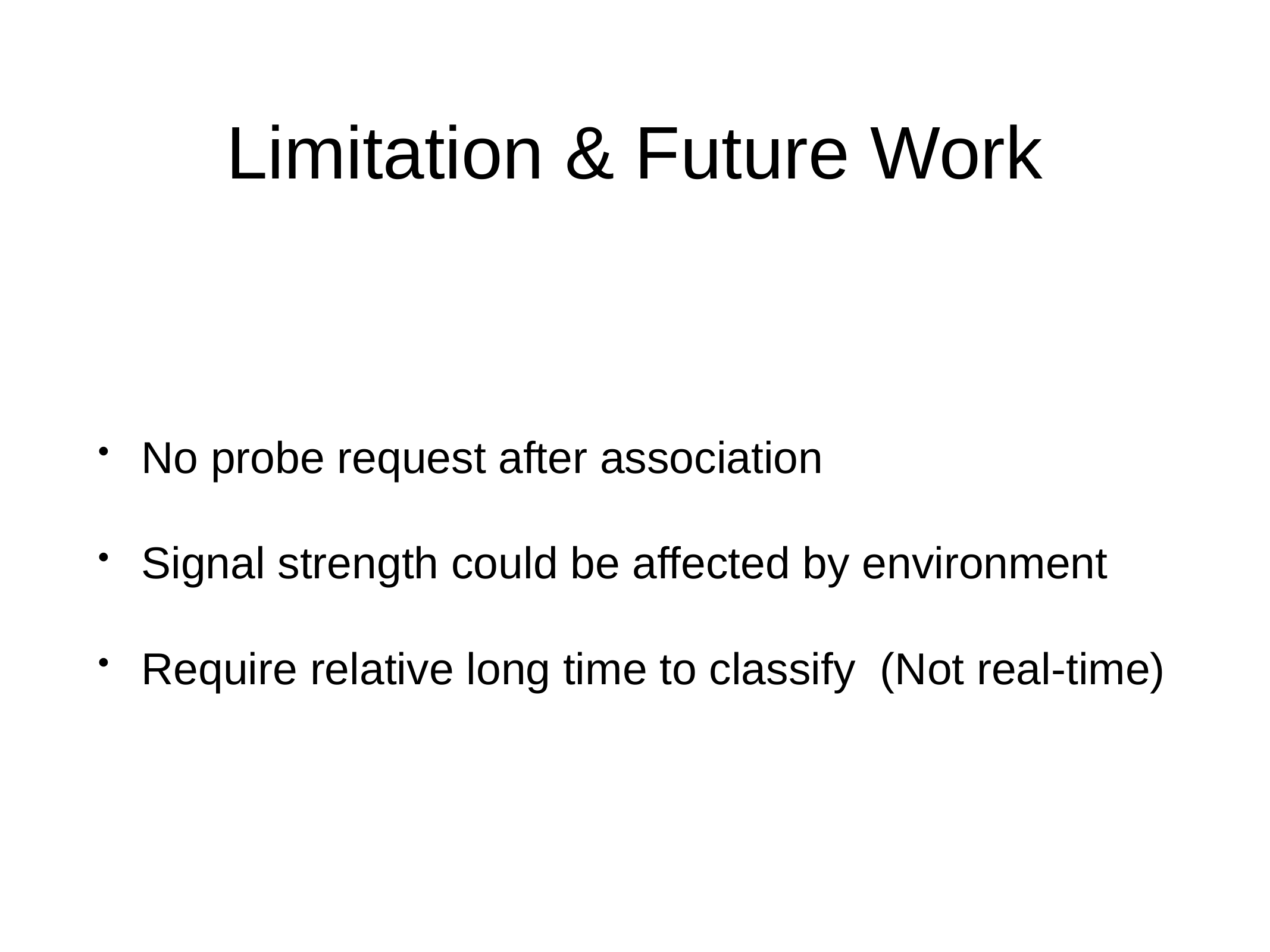

# Limitation & Future Work
No probe request after association
Signal strength could be affected by environment
Require relative long time to classify  (Not real-time)